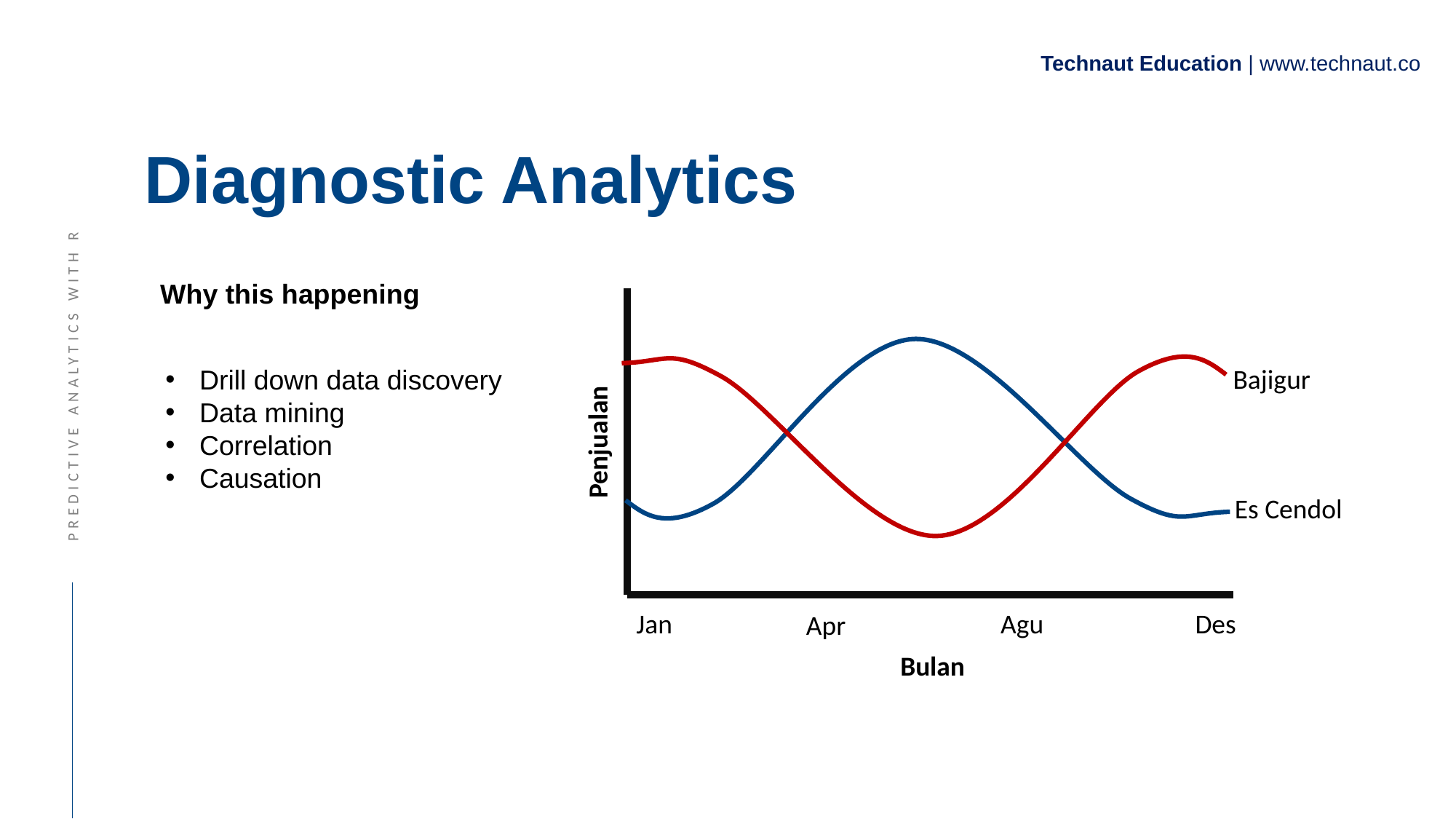

Technaut Education | www.technaut.co
# Diagnostic Analytics
Why this happening

PREDICTIVE ANALYTICS WITH R
Bajigur
Drill down data discovery
Data mining
Correlation
Causation
Penjualan
Es Cendol
Agu
Des
Jan
Apr
Bulan